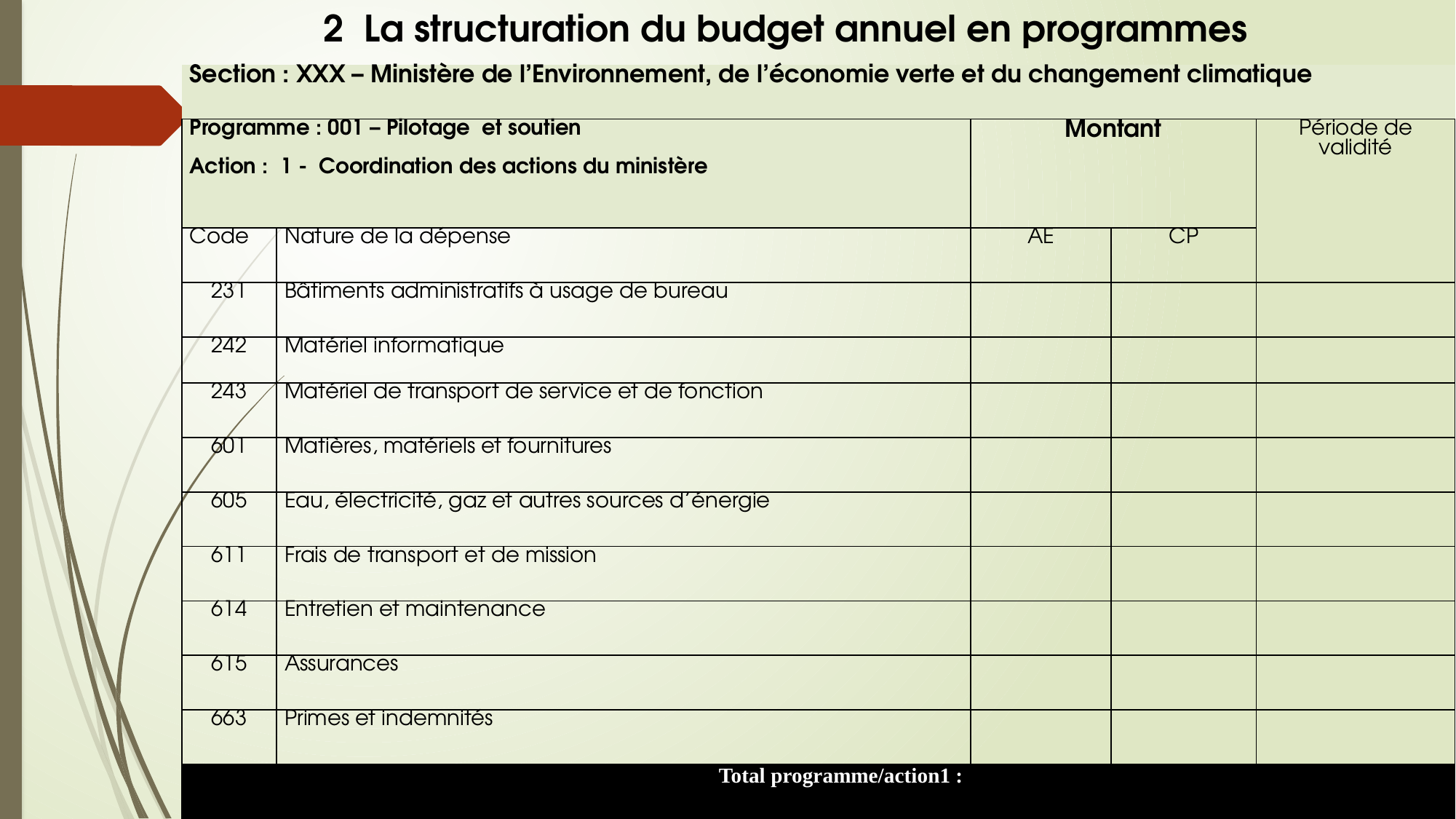

# 2  La structuration du budget annuel en programmes
| Section : XXX – Ministère de l’Environnement, de l’économie verte et du changement climatique |  |  |  |  |
| --- | --- | --- | --- | --- |
| Programme : 001 – Pilotage et soutien Action : 1 - Coordination des actions du ministère |  | Montant |  | Période de validité |
| Code | Nature de la dépense | AE | CP |  |
| 231 | Bâtiments administratifs à usage de bureau |  |  |  |
| 242 | Matériel informatique |  |  |  |
| 243 | Matériel de transport de service et de fonction |  |  |  |
| 601 | Matières, matériels et fournitures |  |  |  |
| 605 | Eau, électricité, gaz et autres sources d’énergie |  |  |  |
| 611 | Frais de transport et de mission |  |  |  |
| 614 | Entretien et maintenance |  |  |  |
| 615 | Assurances |  |  |  |
| 663 | Primes et indemnités |  |  |  |
|  | Total programme/action1 : |  |  |  |
23

AE = Autorisation d’engagement ; CP = Crédit de paiement